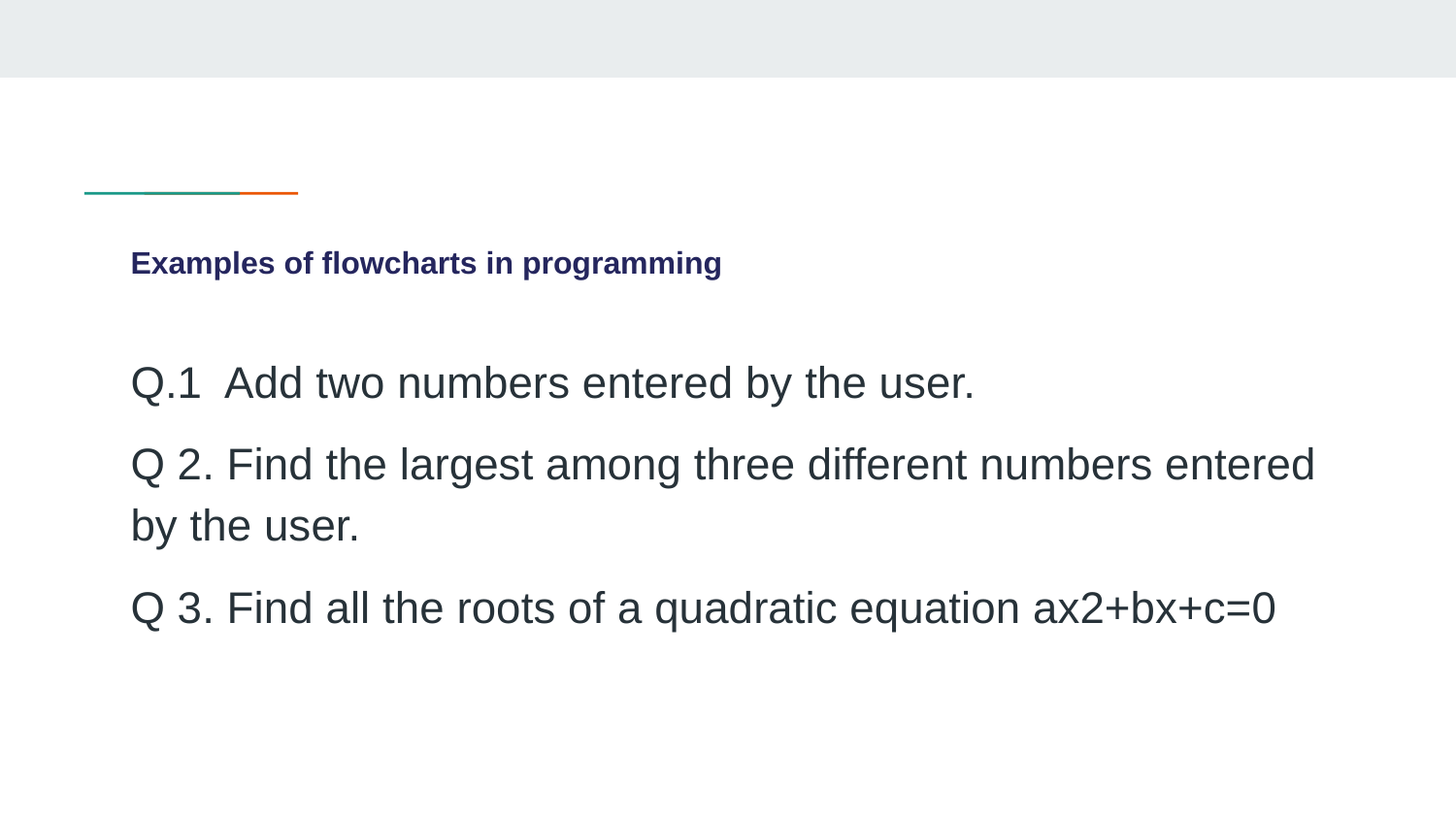

# Examples of flowcharts in programming

Q.1  Add two numbers entered by the user.
Q 2. Find the largest among three different numbers entered by the user.
Q 3. Find all the roots of a quadratic equation ax2+bx+c=0